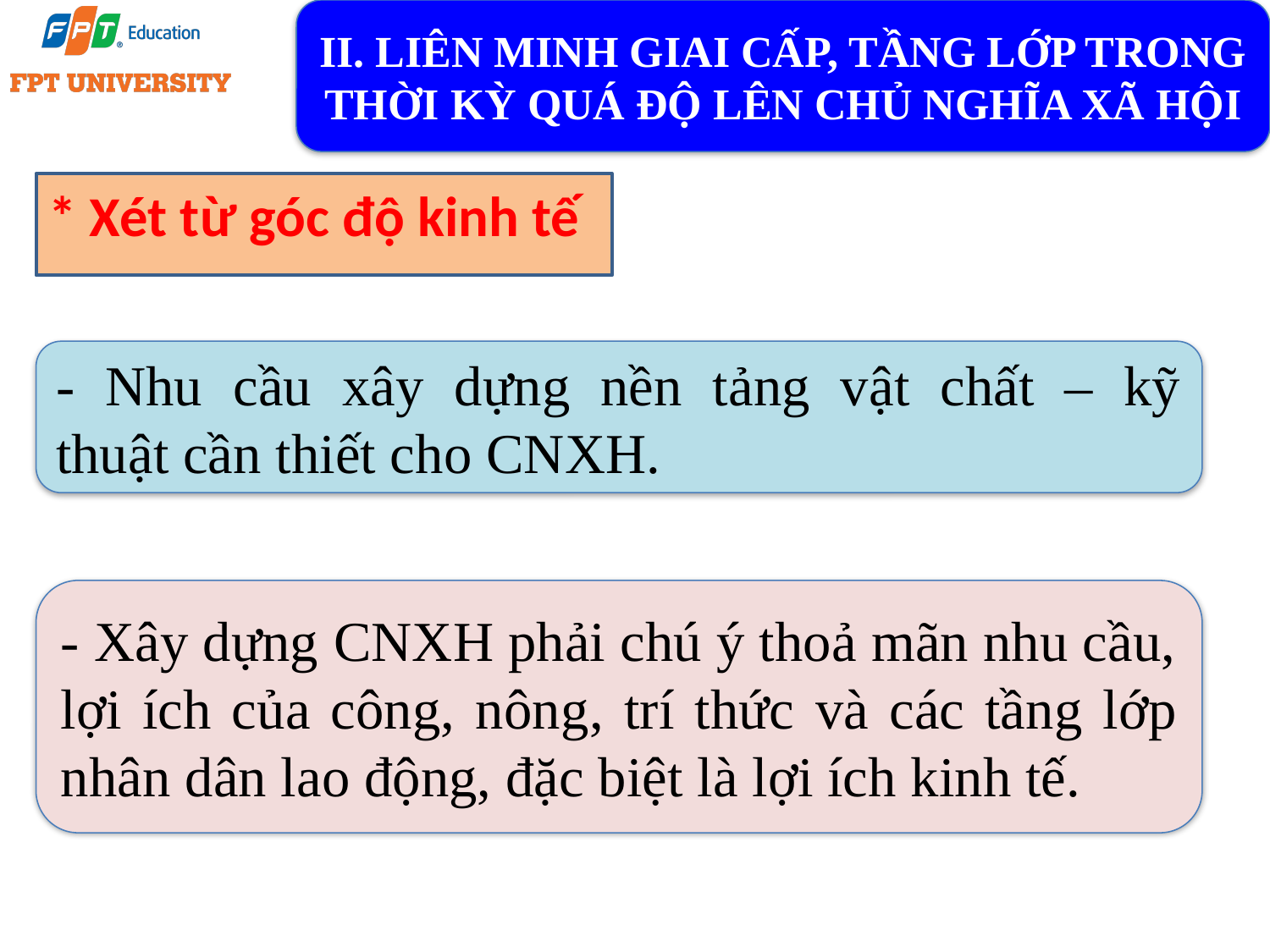

II. LIÊN MINH GIAI CẤP, TẦNG LỚP TRONG THỜI KỲ QUÁ ĐỘ LÊN CHỦ NGHĨA XÃ HỘI
* Xét từ góc độ kinh tế

- Nhu cầu xây dựng nền tảng vật chất – kỹ
thuật cần thiết cho CNXH.

- Xây dựng CNXH phải chú ý thoả mãn nhu cầu, lợi ích của công, nông, trí thức và các tầng lớp nhân dân lao động, đặc biệt là lợi ích kinh tế.